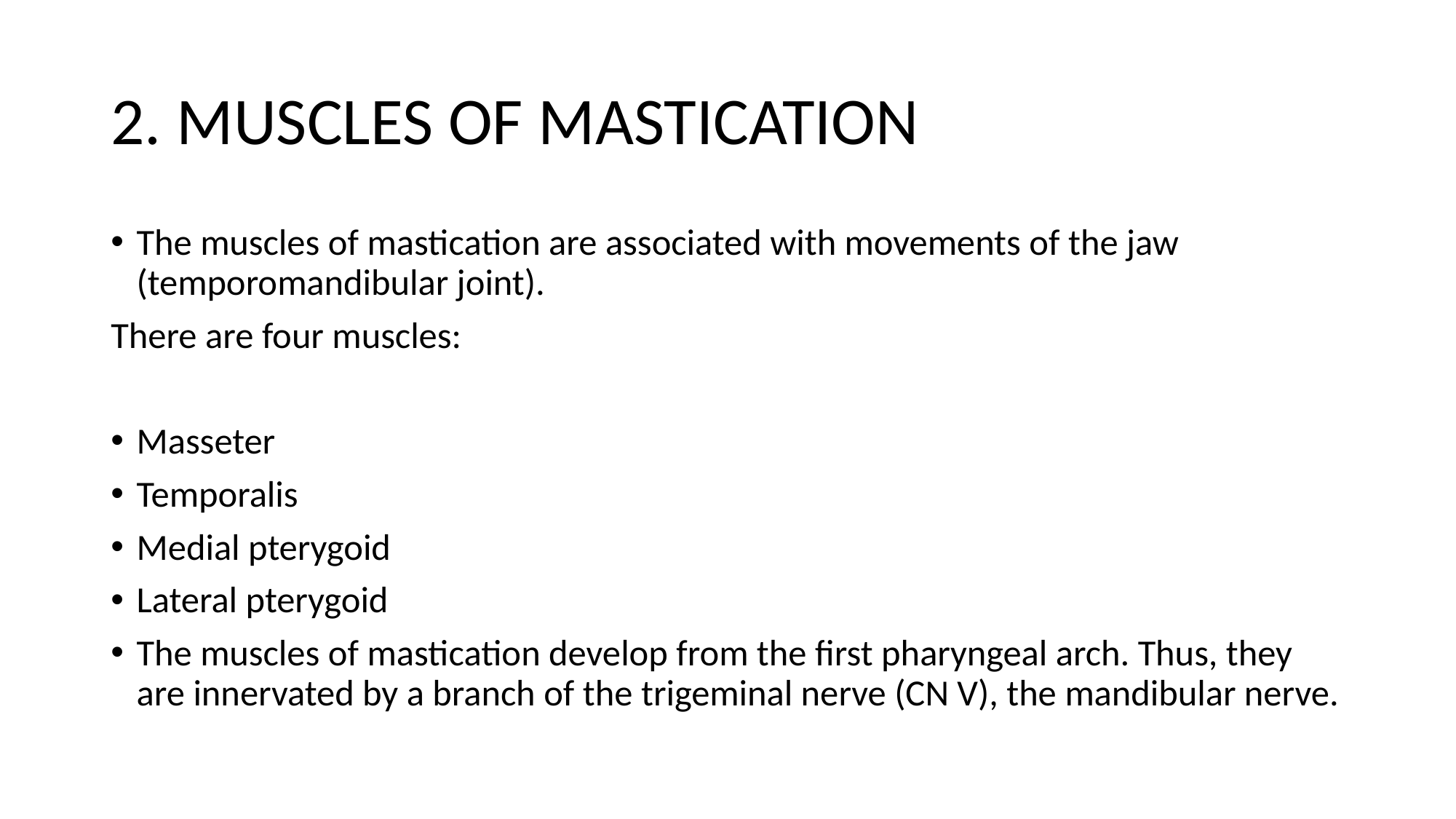

# 2. MUSCLES OF MASTICATION
The muscles of mastication are associated with movements of the jaw (temporomandibular joint).
There are four muscles:

Masseter
Temporalis
Medial pterygoid
Lateral pterygoid
The muscles of mastication develop from the first pharyngeal arch. Thus, they are innervated by a branch of the trigeminal nerve (CN V), the mandibular nerve.